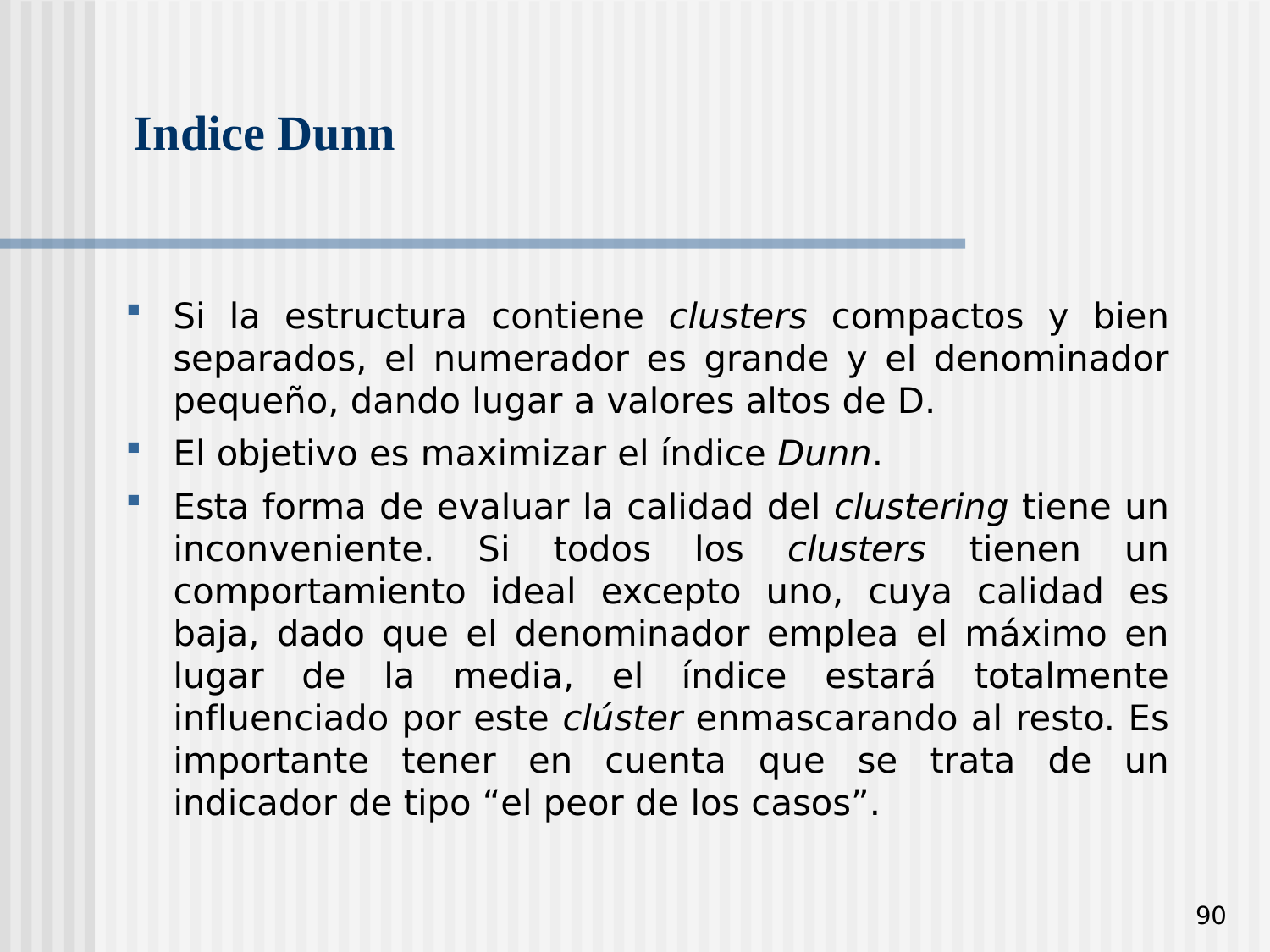

# Indice Dunn
Si la estructura contiene clusters compactos y bien separados, el numerador es grande y el denominador pequeño, dando lugar a valores altos de D.
El objetivo es maximizar el índice Dunn.
Esta forma de evaluar la calidad del clustering tiene un inconveniente. Si todos los clusters tienen un comportamiento ideal excepto uno, cuya calidad es baja, dado que el denominador emplea el máximo en lugar de la media, el índice estará totalmente influenciado por este clúster enmascarando al resto. Es importante tener en cuenta que se trata de un indicador de tipo “el peor de los casos”.

90